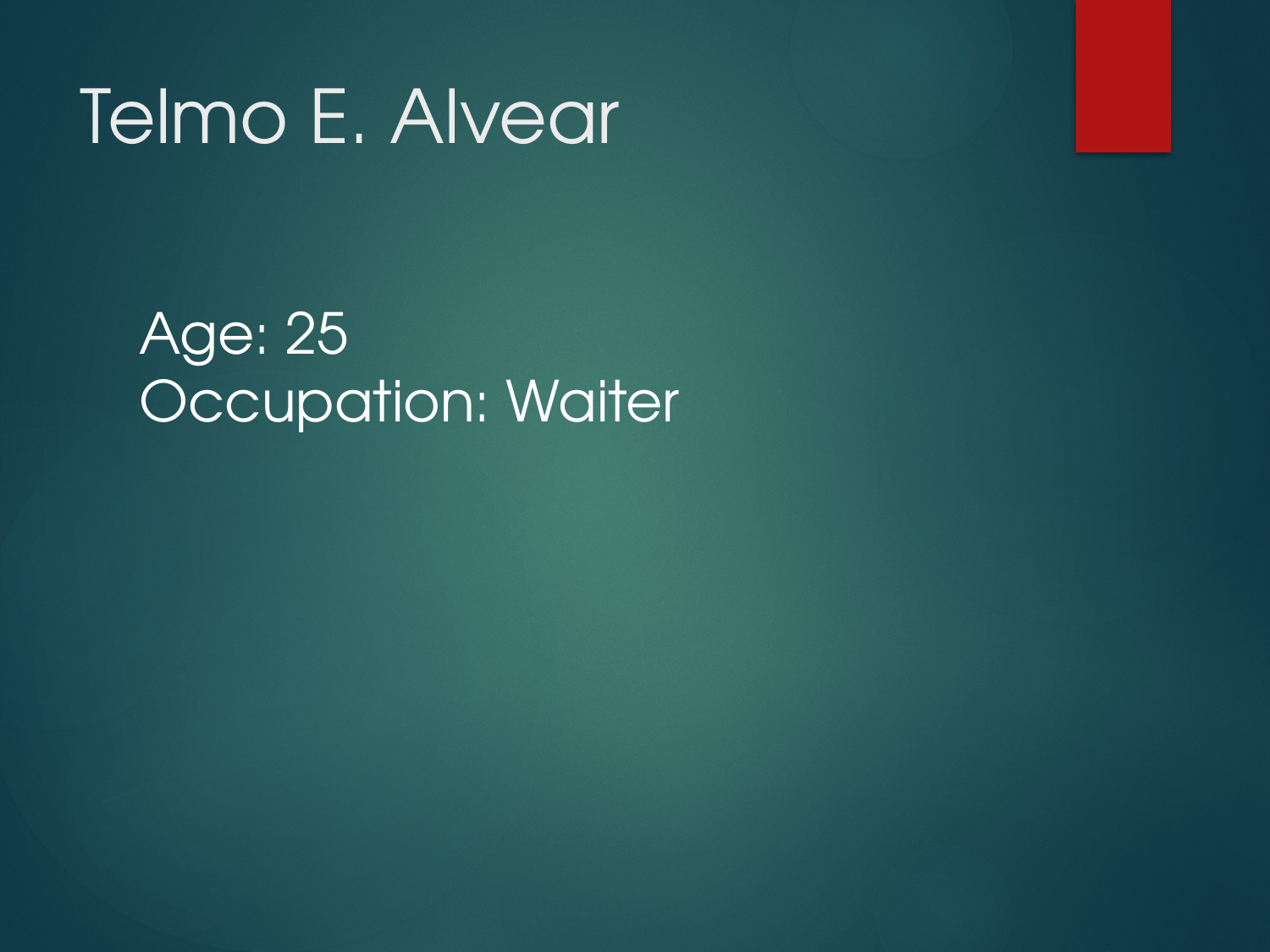

# Telmo E. Alvear

Age: 25
Occupation: Waiter